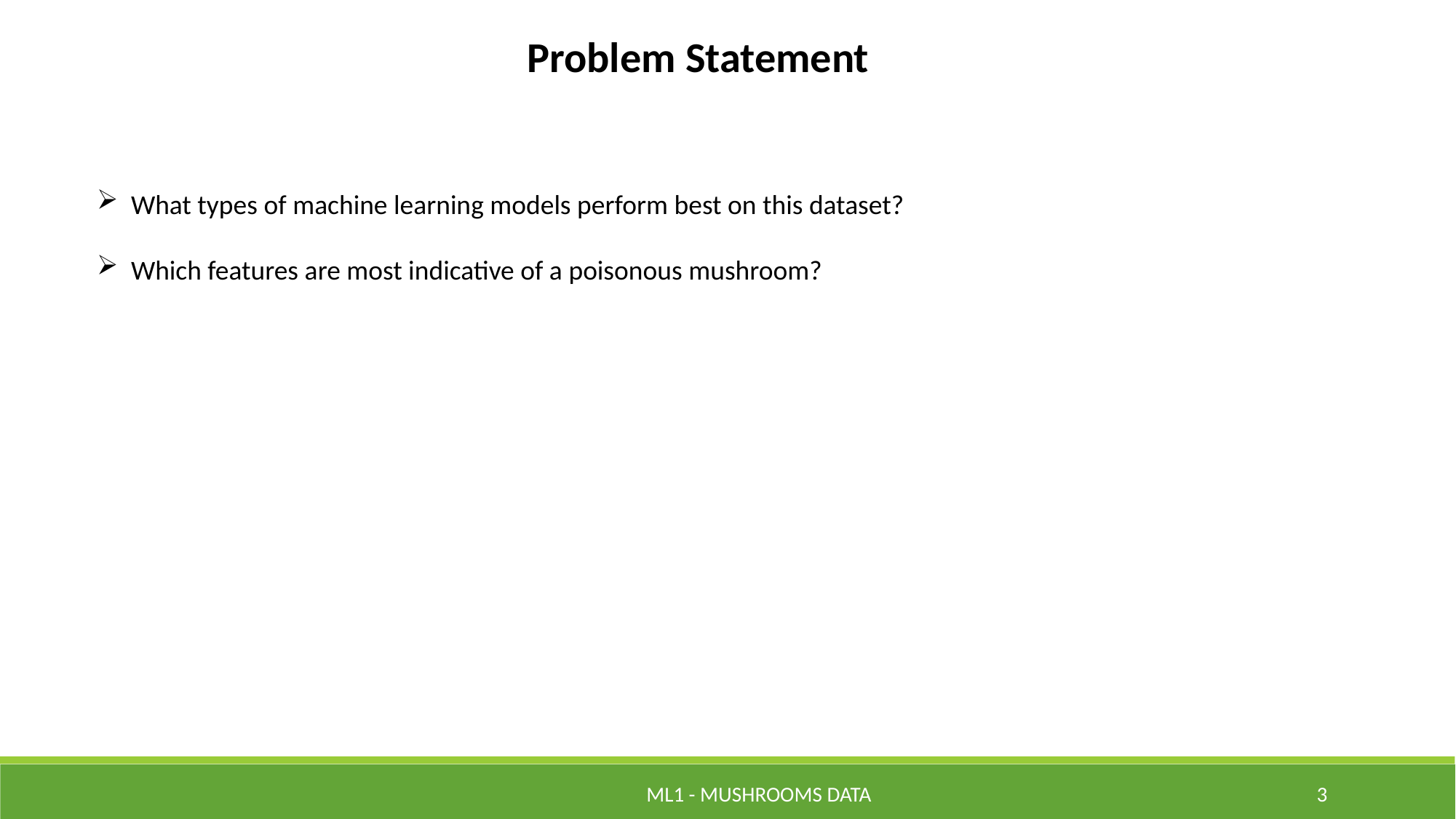

Problem Statement
What types of machine learning models perform best on this dataset?

Which features are most indicative of a poisonous mushroom?
ML1 - Mushrooms Data
3